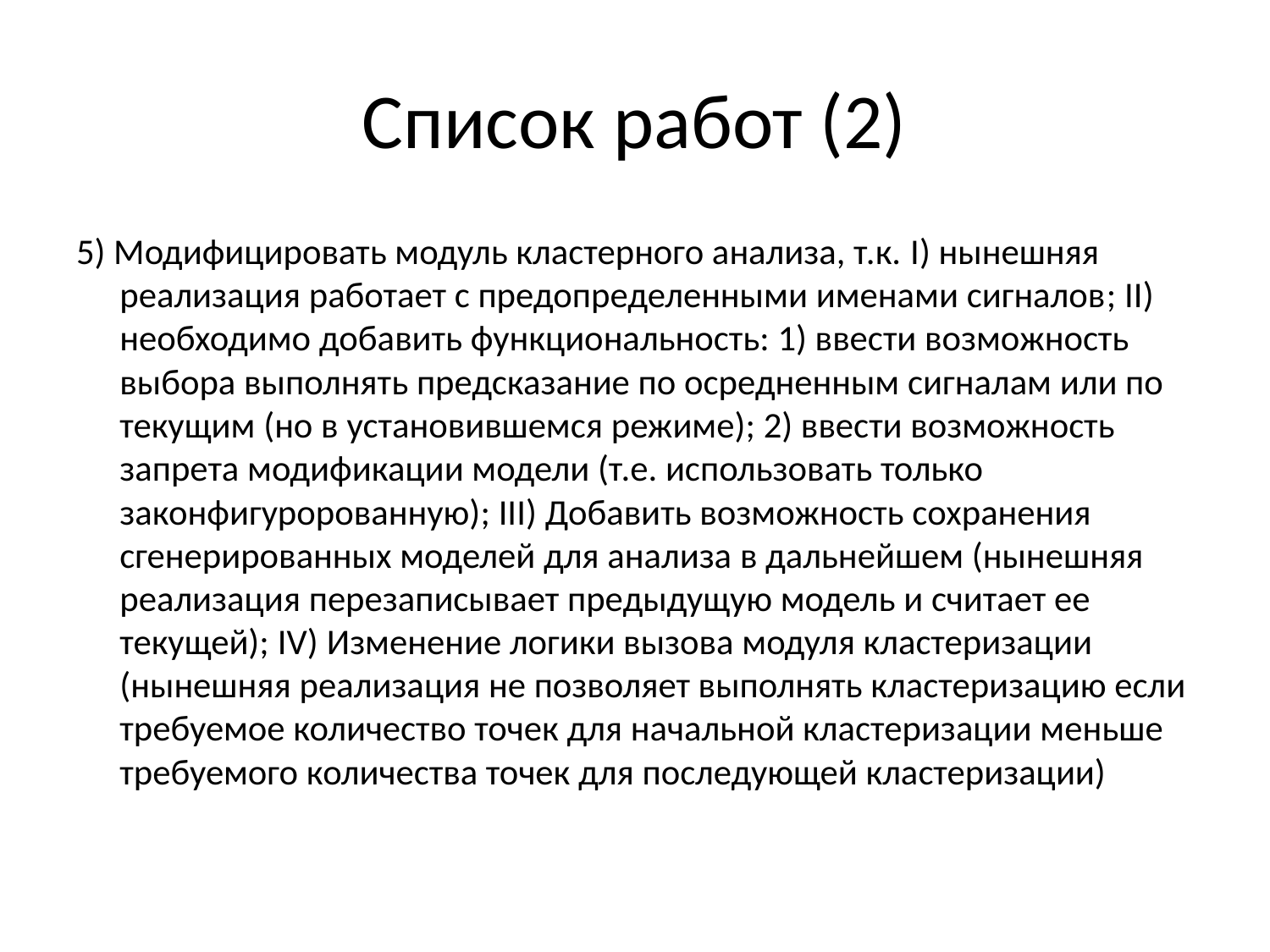

# Список работ (2)
5) Модифицировать модуль кластерного анализа, т.к. I) нынешняя реализация работает с предопределенными именами сигналов; II) необходимо добавить функциональность: 1) ввести возможность выбора выполнять предсказание по осредненным сигналам или по текущим (но в установившемся режиме); 2) ввести возможность запрета модификации модели (т.е. использовать только законфигуророванную); III) Добавить возможность сохранения сгенерированных моделей для анализа в дальнейшем (нынешняя реализация перезаписывает предыдущую модель и считает ее текущей); IV) Изменение логики вызова модуля кластеризации (нынешняя реализация не позволяет выполнять кластеризацию если требуемое количество точек для начальной кластеризации меньше требуемого количества точек для последующей кластеризации)